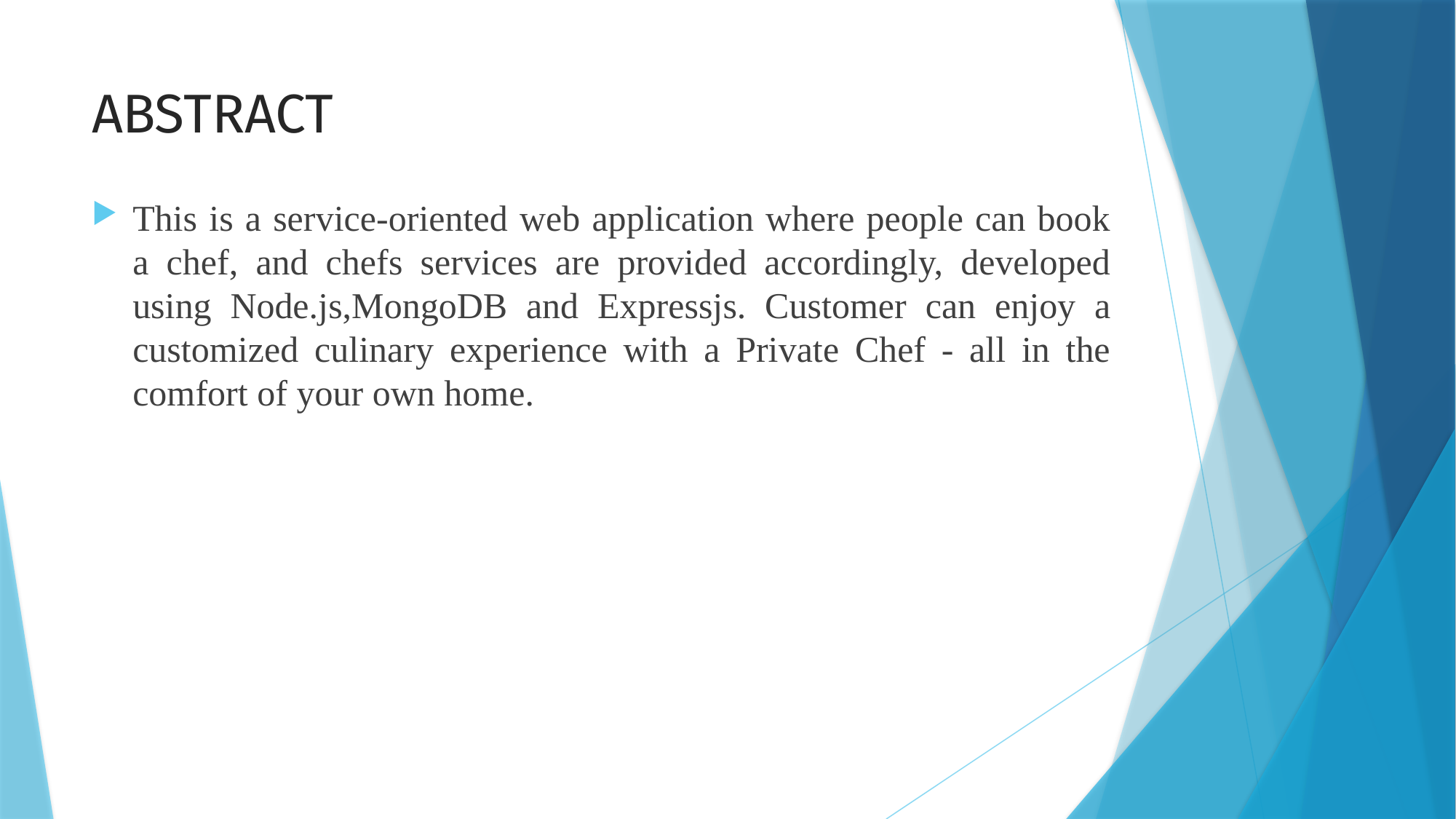

# ABSTRACT
This is a service-oriented web application where people can book a chef, and chefs services are provided accordingly, developed using Node.js,MongoDB and Expressjs. Customer can enjoy a customized culinary experience with a Private Chef - all in the comfort of your own home.